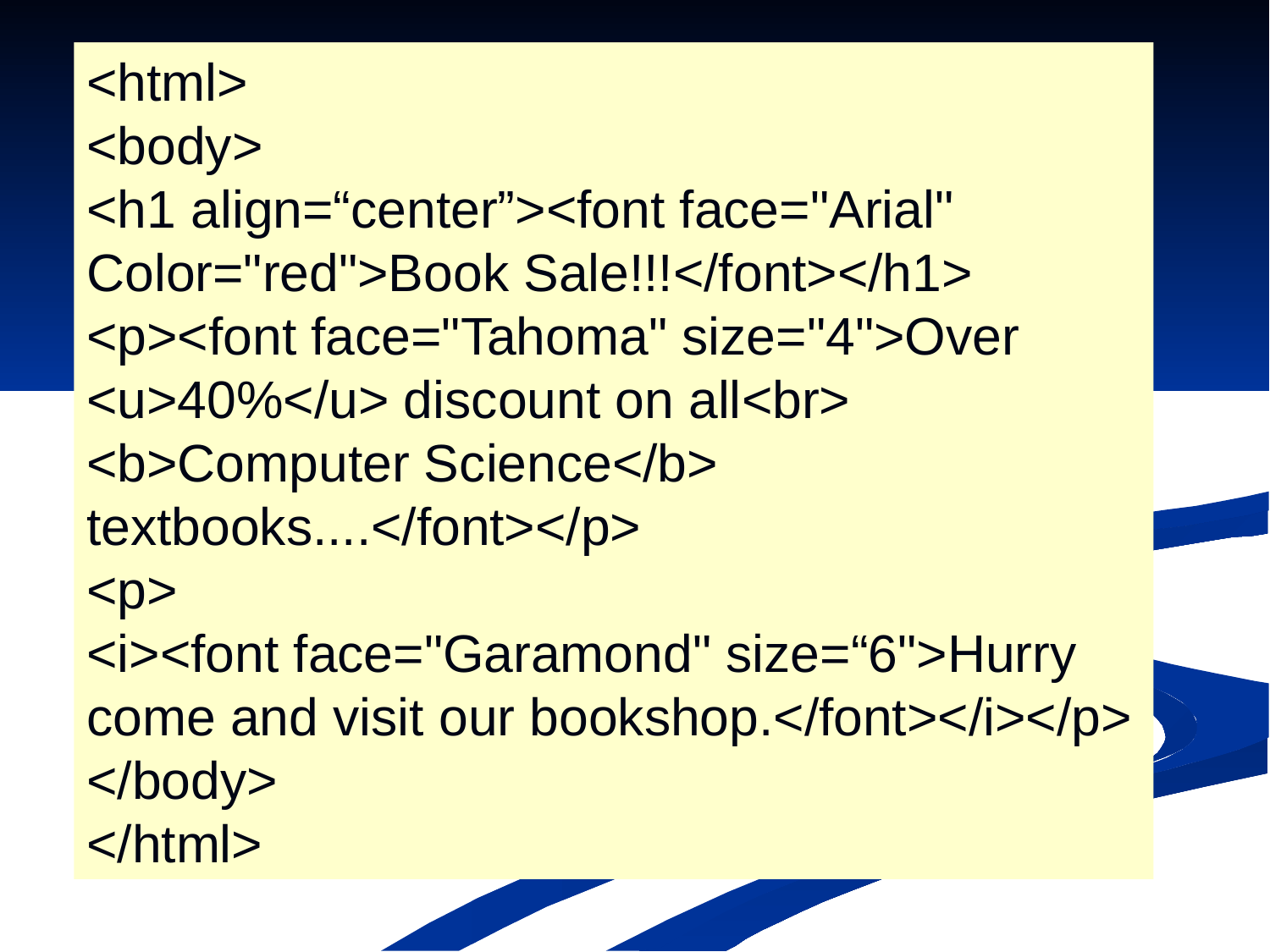

<html>
<body>
<h1 align=“center”><font face="Arial" Color="red">Book Sale!!!</font></h1>
<p><font face="Tahoma" size="4">Over <u>40%</u> discount on all<br>
<b>Computer Science</b> textbooks....</font></p>
<p>
<i><font face="Garamond" size=“6">Hurry come and visit our bookshop.</font></i></p>
</body>
</html>